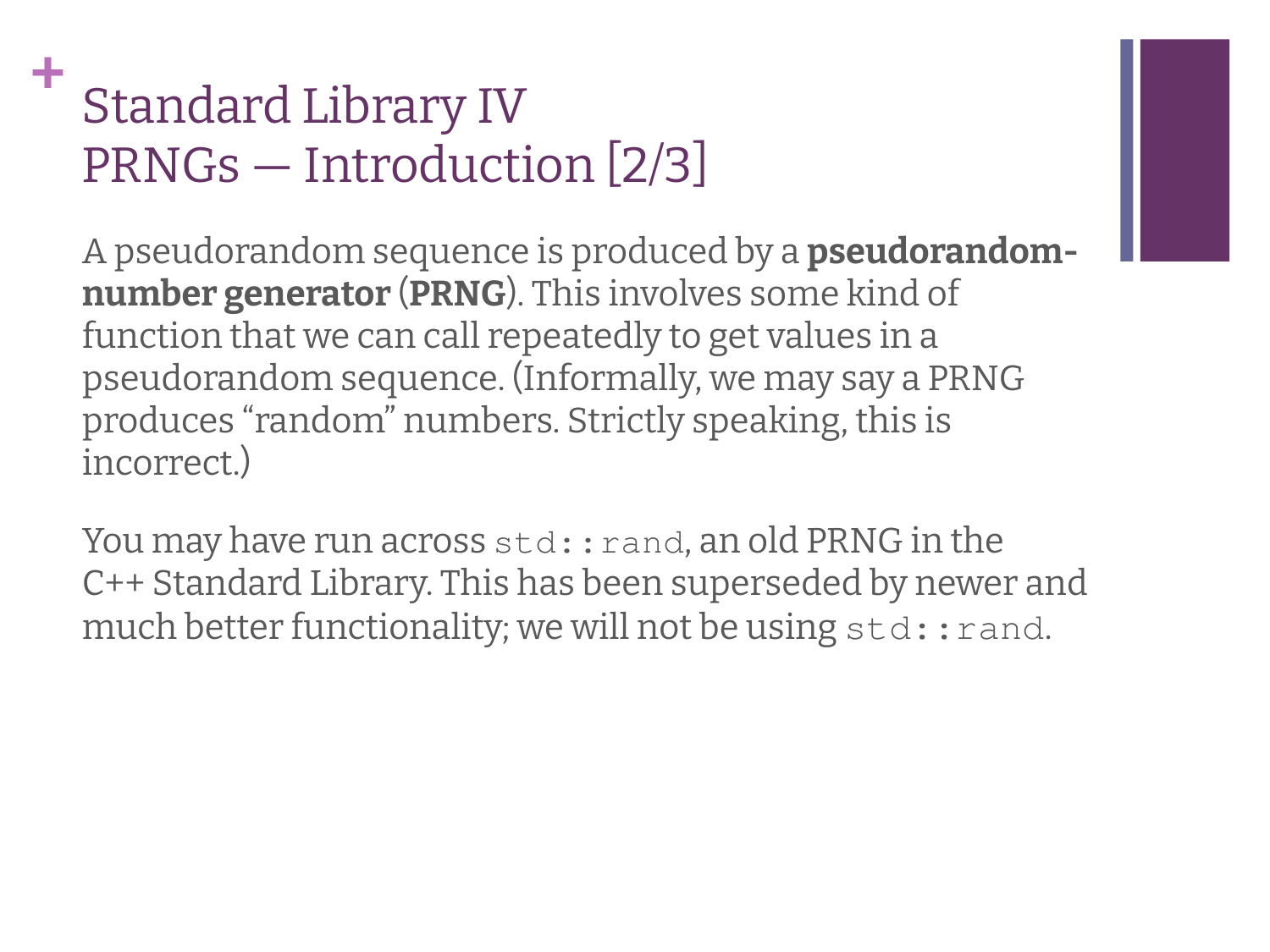

# Standard Library IV PRNGs — Introduction [2/3]
A pseudorandom sequence is produced by a pseudorandom-number generator (PRNG). This involves some kind of function that we can call repeatedly to get values in a pseudorandom sequence. (Informally, we may say a PRNG produces “random” numbers. Strictly speaking, this is incorrect.)
You may have run across std::rand, an old PRNG in the
C++ Standard Library. This has been superseded by newer and much better functionality; we will not be using std::rand.